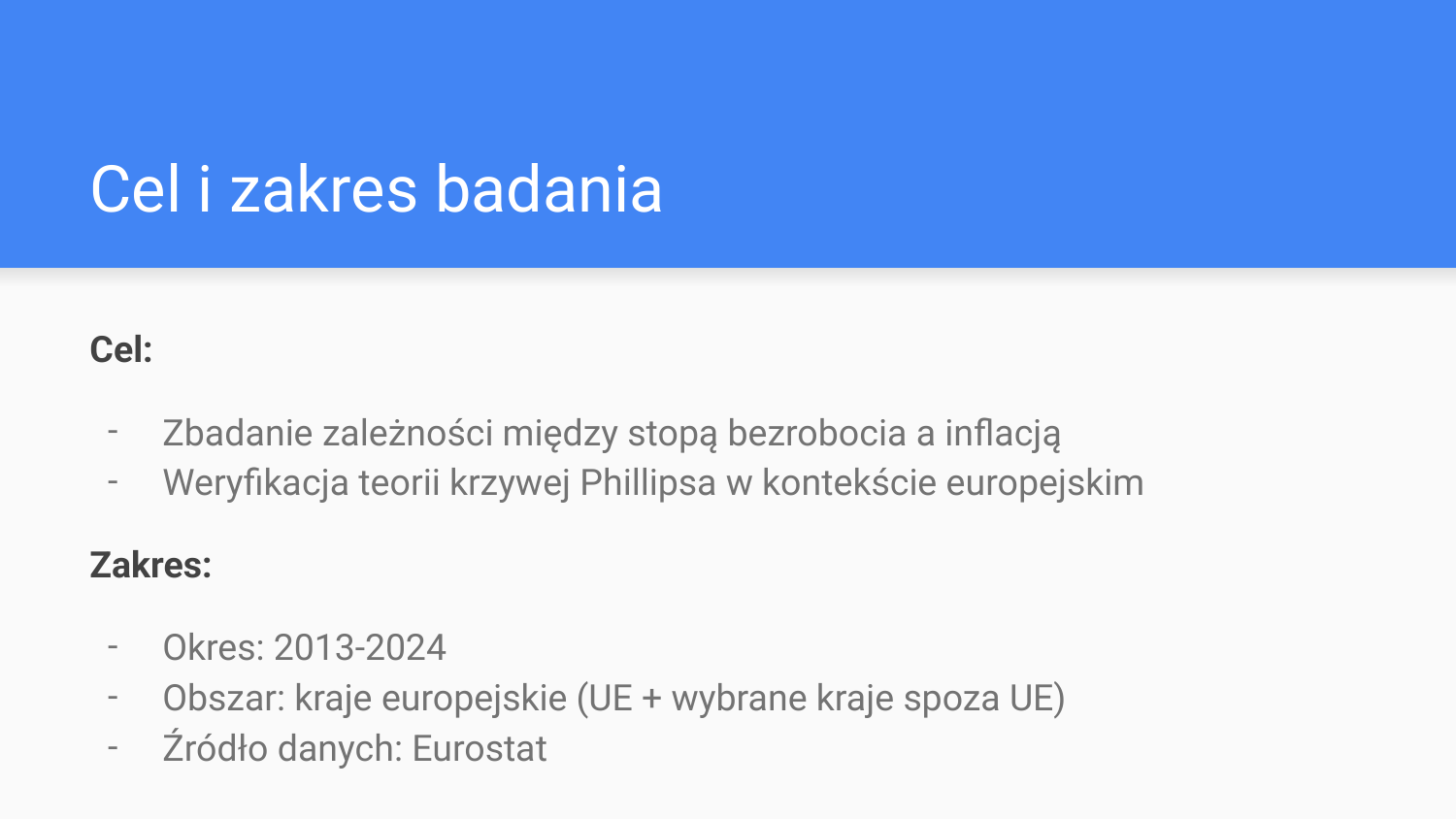

# Cel i zakres badania
Cel:
Zbadanie zależności między stopą bezrobocia a inflacją
Weryfikacja teorii krzywej Phillipsa w kontekście europejskim
Zakres:
Okres: 2013-2024
Obszar: kraje europejskie (UE + wybrane kraje spoza UE)
Źródło danych: Eurostat